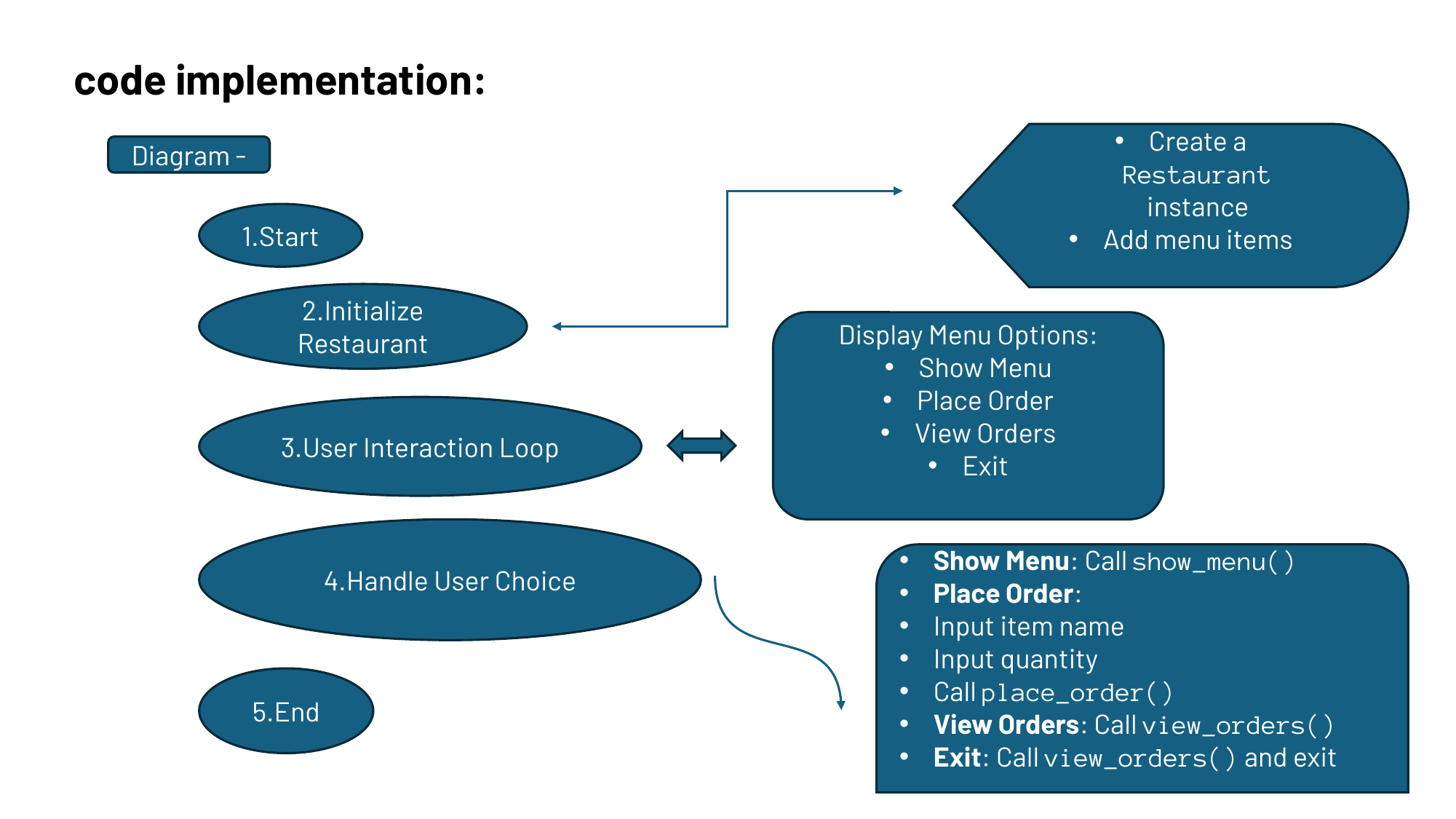

code implementation:
Create a Restaurant instance
Add menu items

Diagram -
1.Start
2.Initialize Restaurant
Display Menu Options:
Show Menu
Place Order
View Orders
Exit

3.User Interaction Loop

4.Handle User Choice
Show Menu: Call show_menu()
Place Order:
Input item name
Input quantity
Call place_order()
View Orders: Call view_orders()
Exit: Call view_orders() and exit

5.End